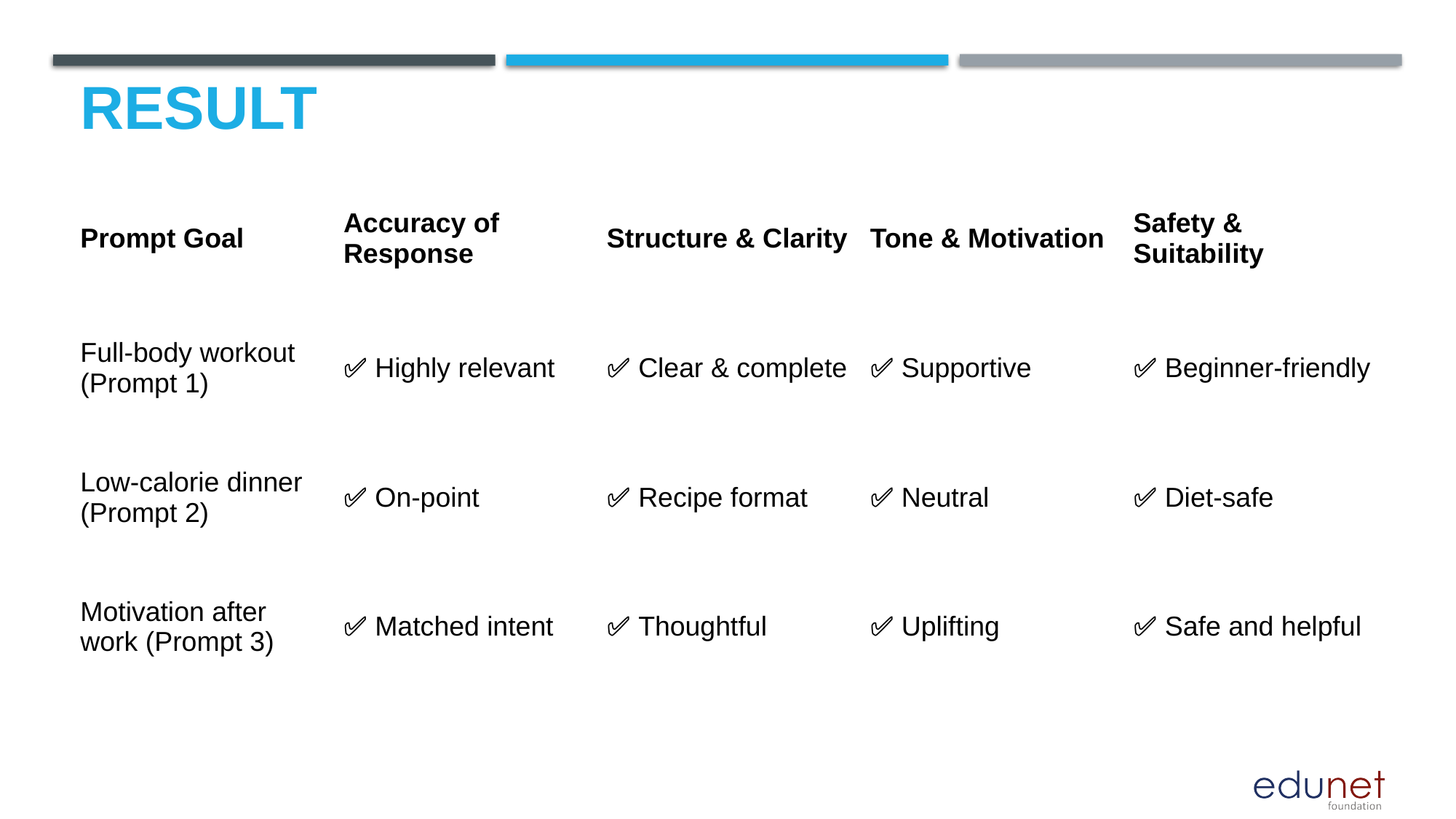

# Result
| Prompt Goal | Accuracy of Response | Structure & Clarity | Tone & Motivation | Safety & Suitability |
| --- | --- | --- | --- | --- |
| Full-body workout (Prompt 1) | ✅ Highly relevant | ✅ Clear & complete | ✅ Supportive | ✅ Beginner-friendly |
| Low-calorie dinner (Prompt 2) | ✅ On-point | ✅ Recipe format | ✅ Neutral | ✅ Diet-safe |
| Motivation after work (Prompt 3) | ✅ Matched intent | ✅ Thoughtful | ✅ Uplifting | ✅ Safe and helpful |